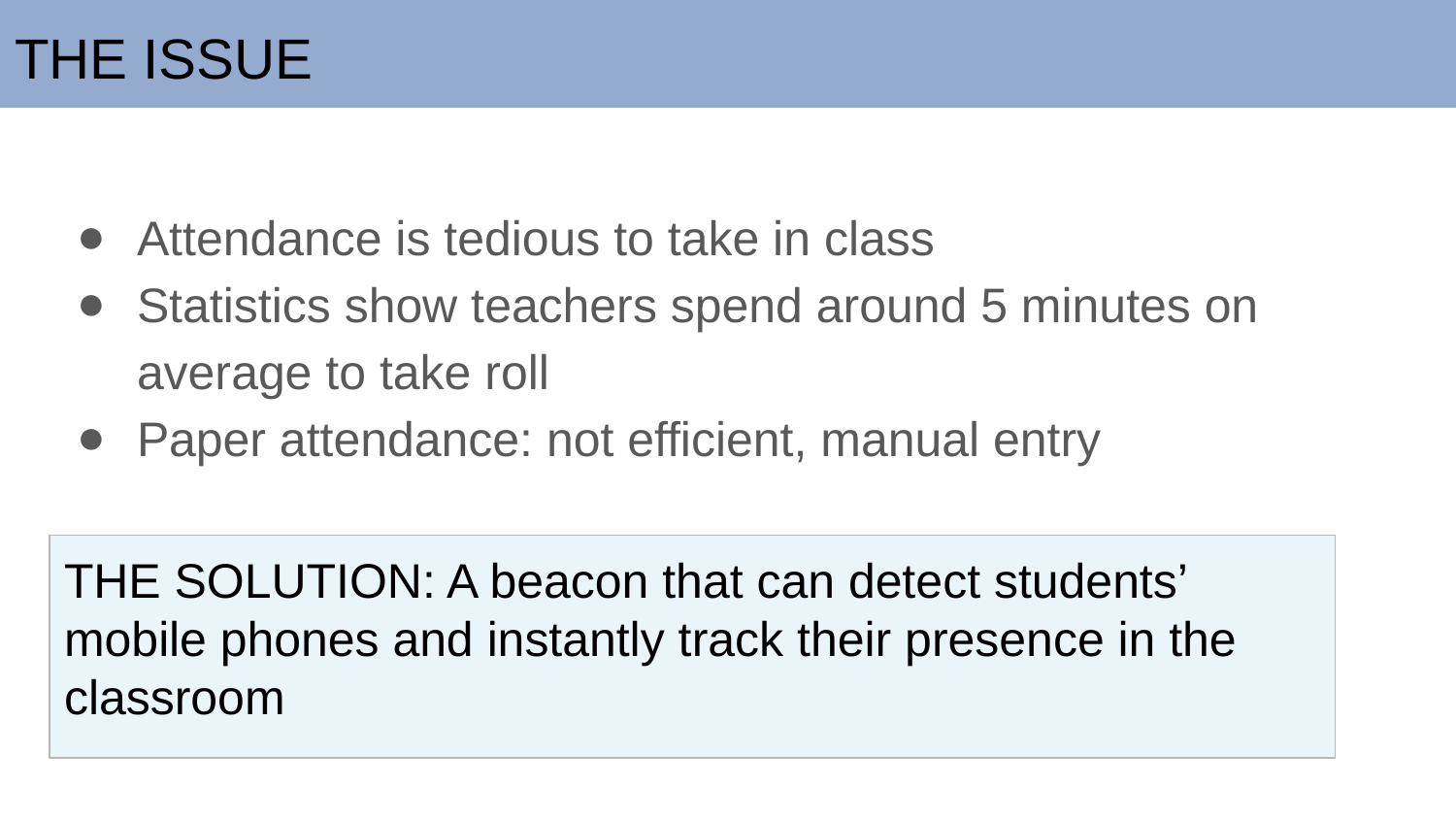

# THE ISSUE
Attendance is tedious to take in class
Statistics show teachers spend around 5 minutes on average to take roll
Paper attendance: not efficient, manual entry
THE SOLUTION: A beacon that can detect students’ mobile phones and instantly track their presence in the classroom